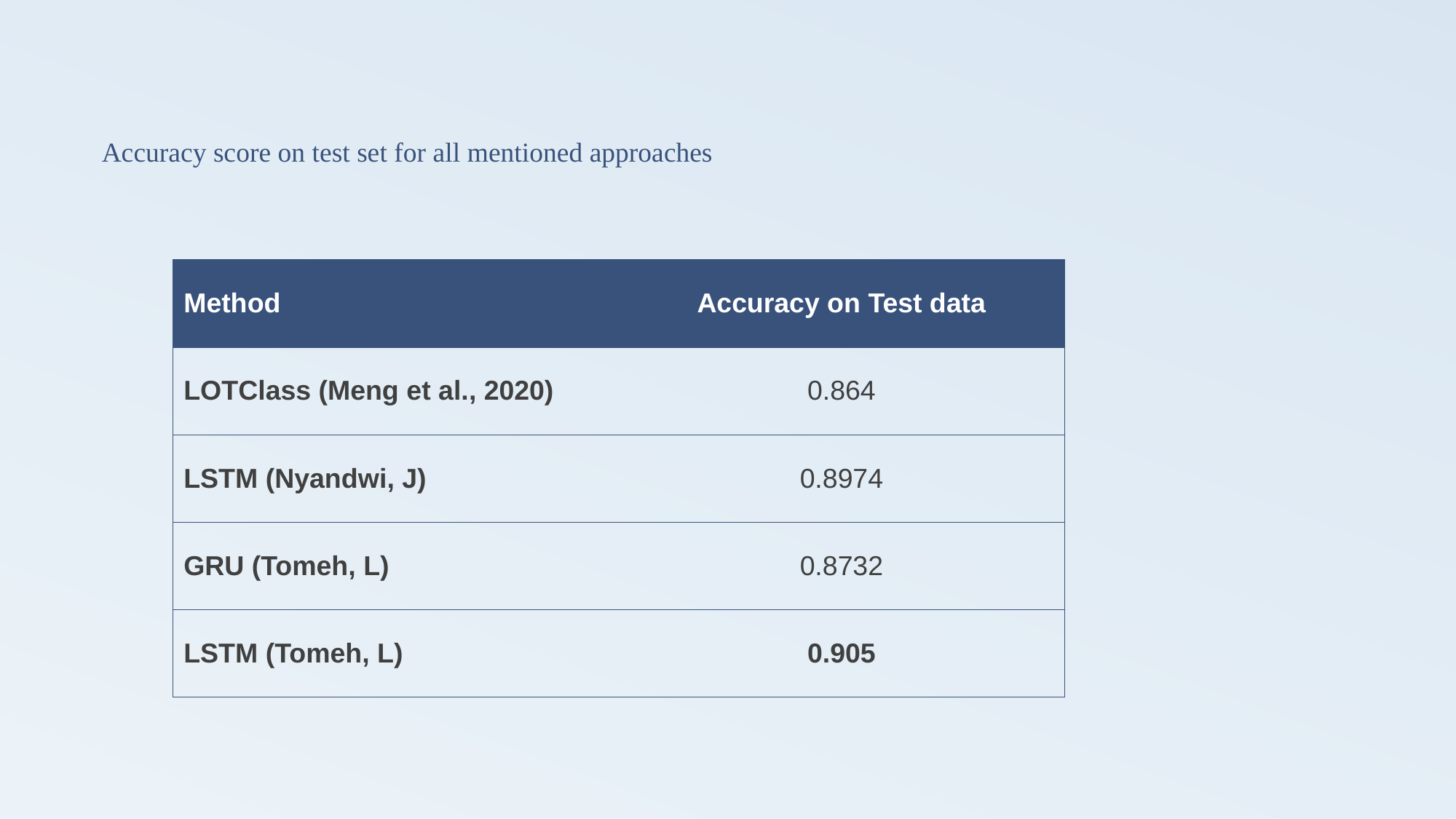

# Accuracy score on test set for all mentioned approaches
| Method | Accuracy on Test data |
| --- | --- |
| LOTClass (Meng et al., 2020) | 0.864 |
| LSTM (Nyandwi, J) | 0.8974 |
| GRU (Tomeh, L) | 0.8732 |
| LSTM (Tomeh, L) | 0.905 |